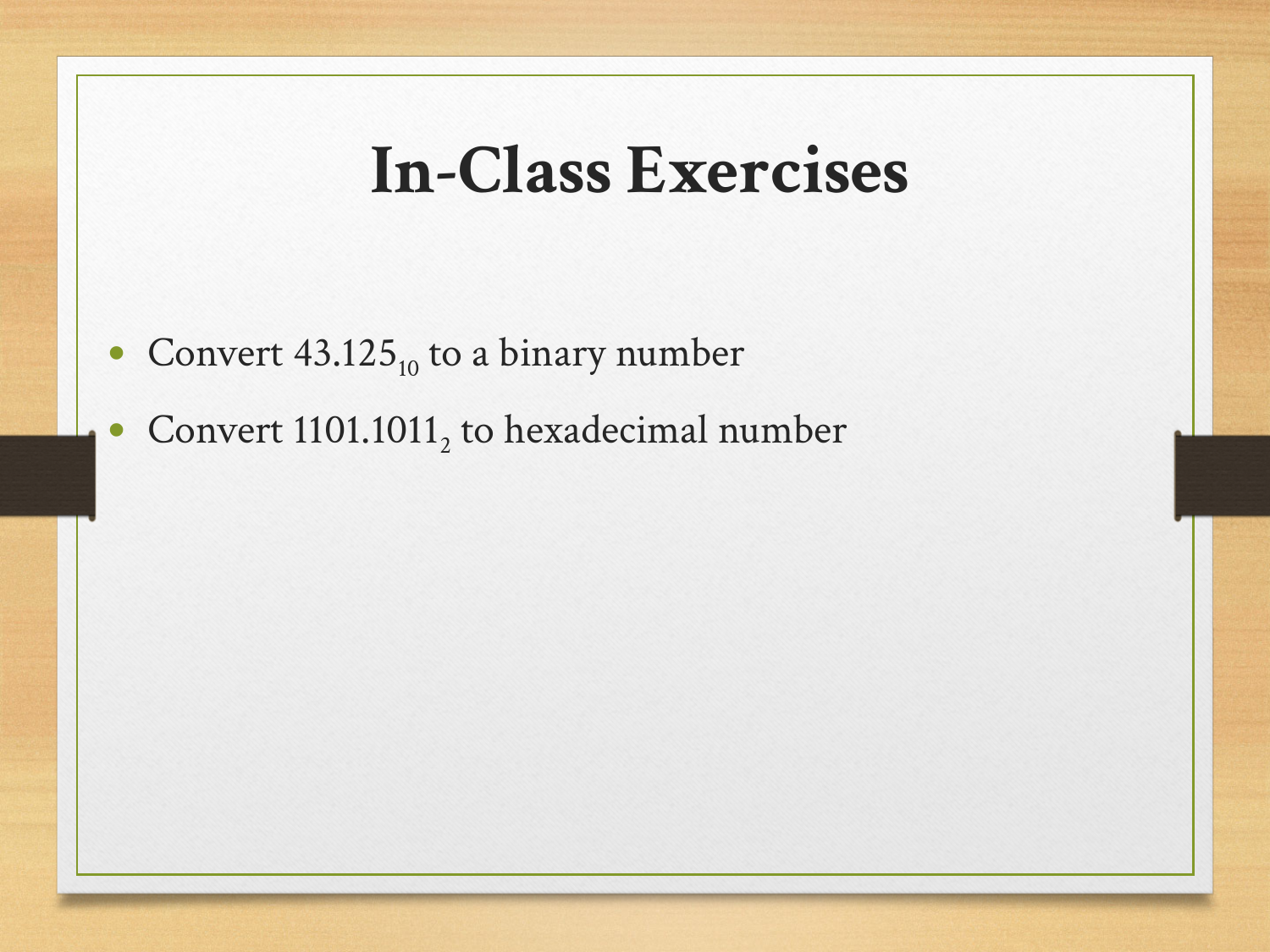

In-Class Exercises
Convert 43.12510 to a binary number
Convert 1101.10112 to hexadecimal number